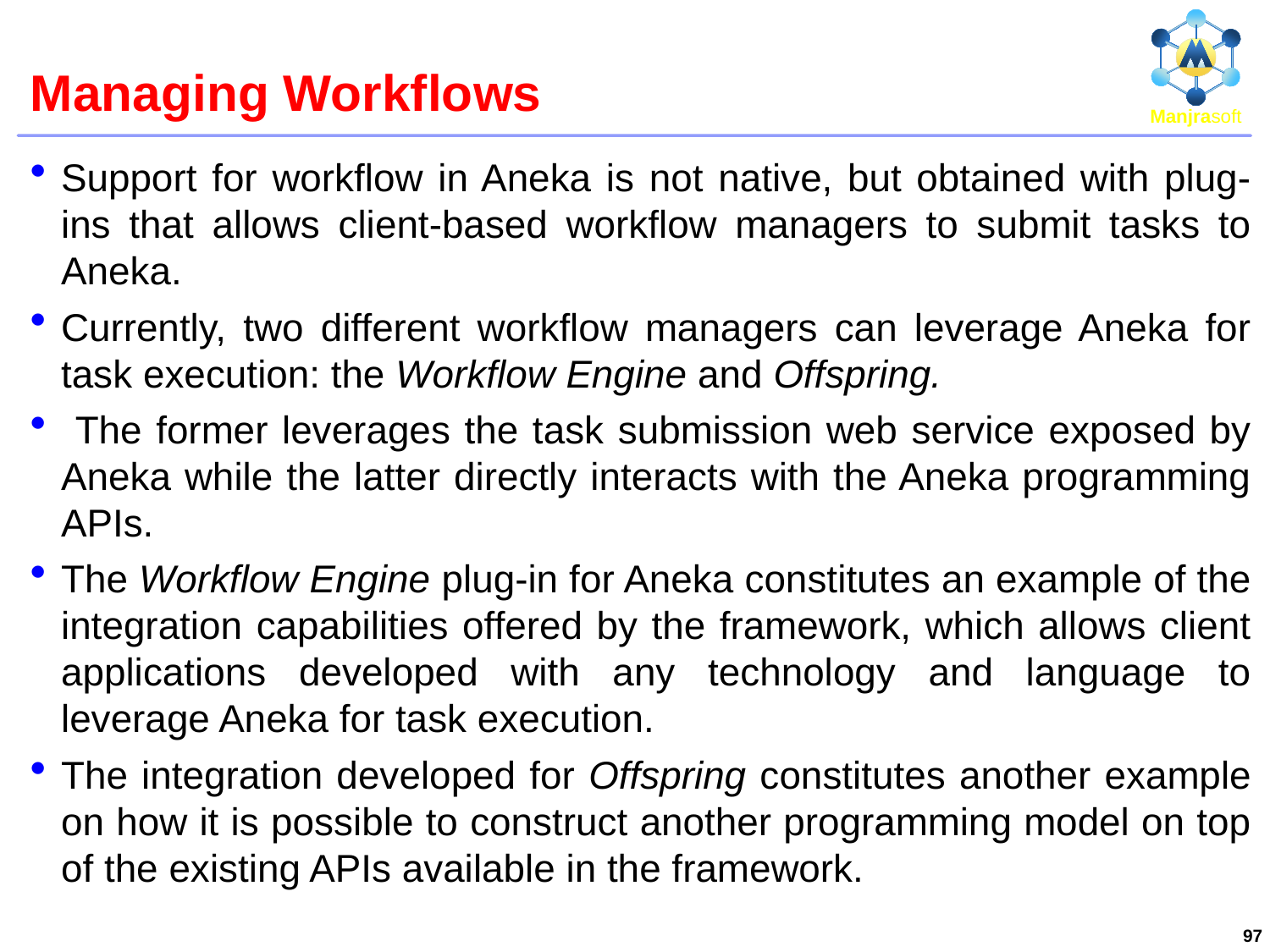

# Managing Workflows
Support for workflow in Aneka is not native, but obtained with plug-ins that allows client-based workflow managers to submit tasks to Aneka.
Currently, two different workflow managers can leverage Aneka for task execution: the Workflow Engine and Offspring.
 The former leverages the task submission web service exposed by Aneka while the latter directly interacts with the Aneka programming APIs.
The Workflow Engine plug-in for Aneka constitutes an example of the integration capabilities offered by the framework, which allows client applications developed with any technology and language to leverage Aneka for task execution.
The integration developed for Offspring constitutes another example on how it is possible to construct another programming model on top of the existing APIs available in the framework.
97